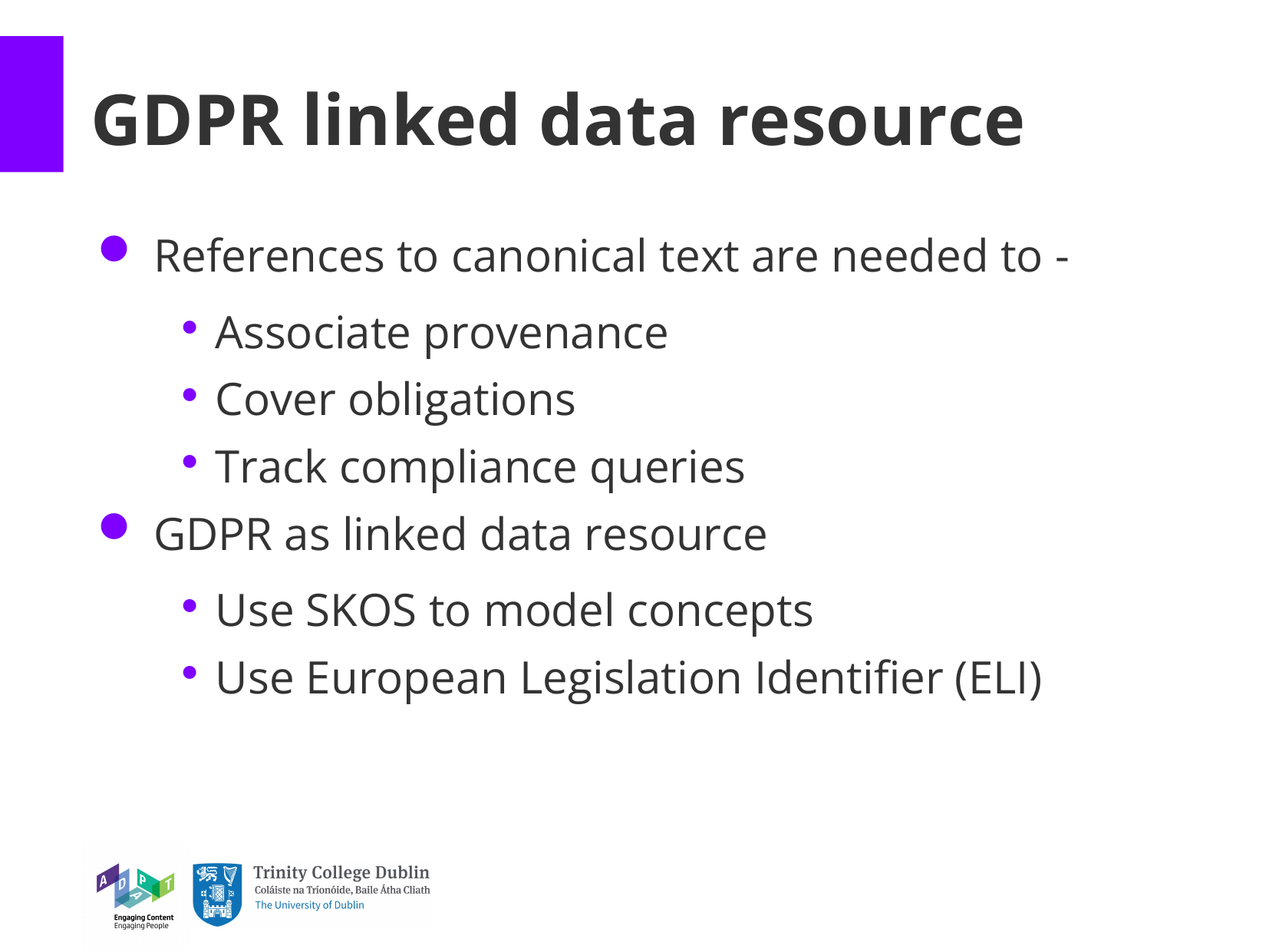

GDPR linked data resource
 References to canonical text are needed to -
 Associate provenance
 Cover obligations
 Track compliance queries
 GDPR as linked data resource
 Use SKOS to model concepts
 Use European Legislation Identifier (ELI)